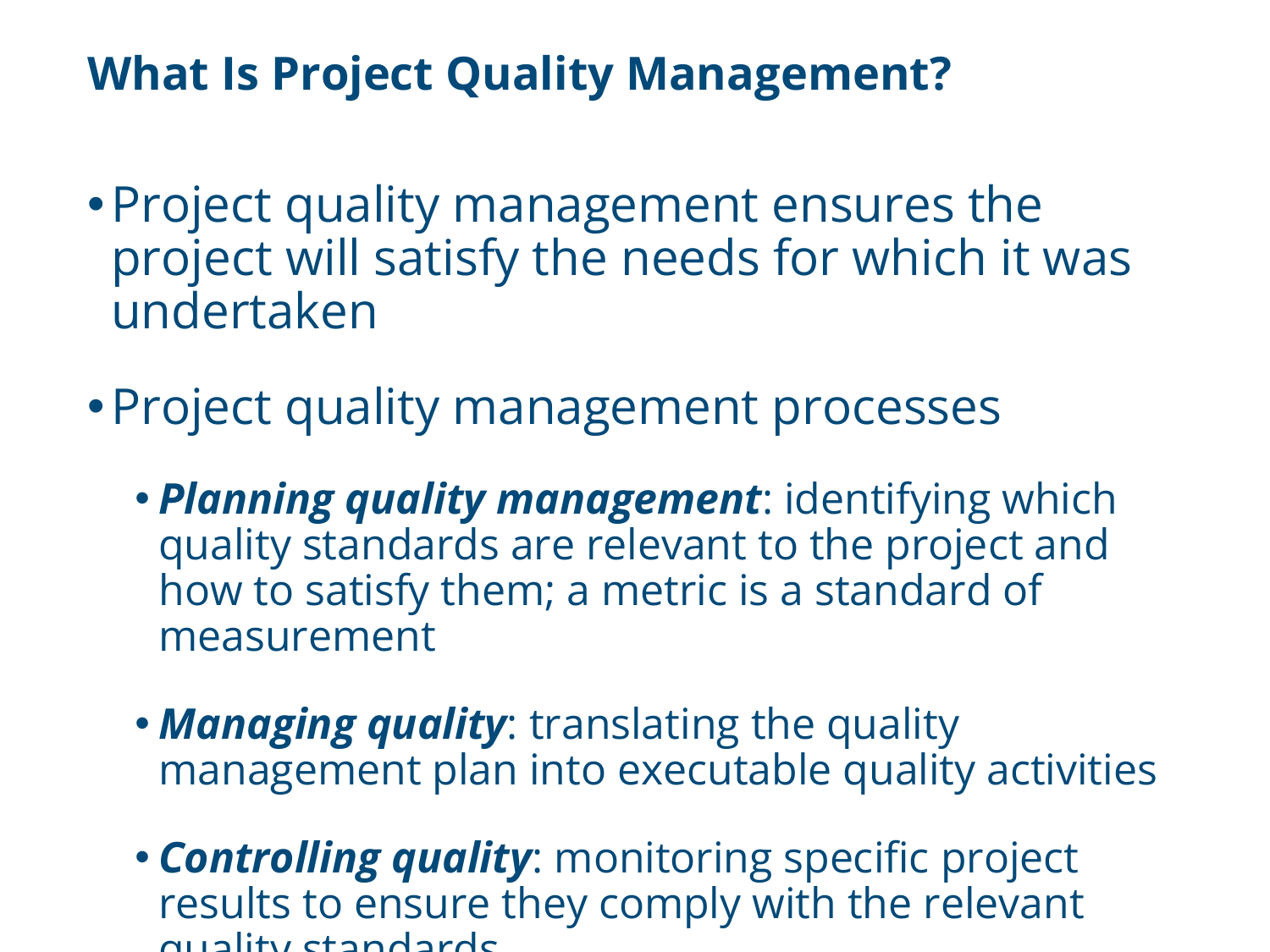

# What Is Project Quality Management?
Project quality management ensures the project will satisfy the needs for which it was undertaken
Project quality management processes
Planning quality management: identifying which quality standards are relevant to the project and how to satisfy them; a metric is a standard of measurement
Managing quality: translating the quality management plan into executable quality activities
Controlling quality: monitoring specific project results to ensure they comply with the relevant quality standards